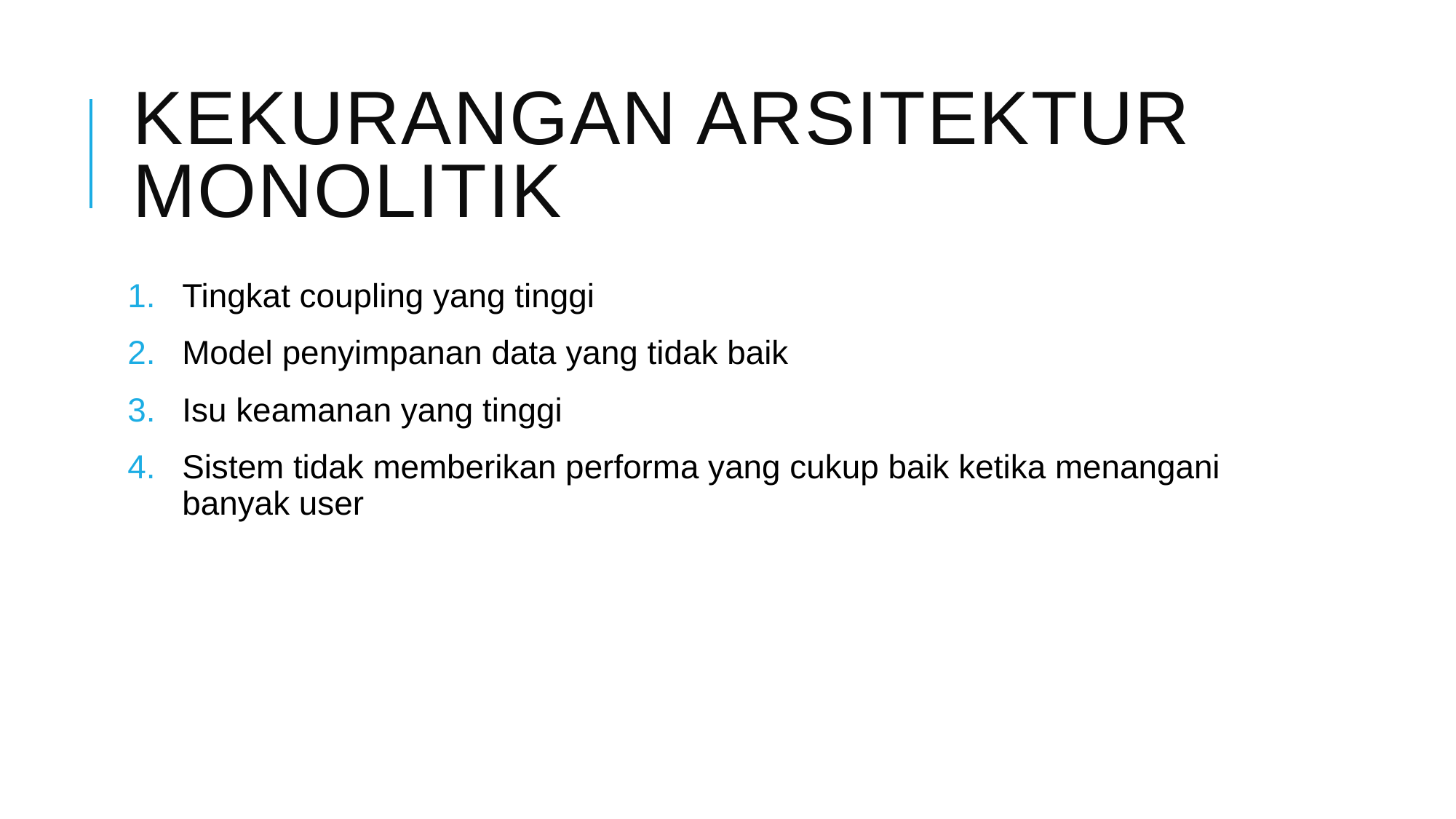

# Kekurangan arsitektur monolitik
Tingkat coupling yang tinggi
Model penyimpanan data yang tidak baik
Isu keamanan yang tinggi
Sistem tidak memberikan performa yang cukup baik ketika menangani banyak user